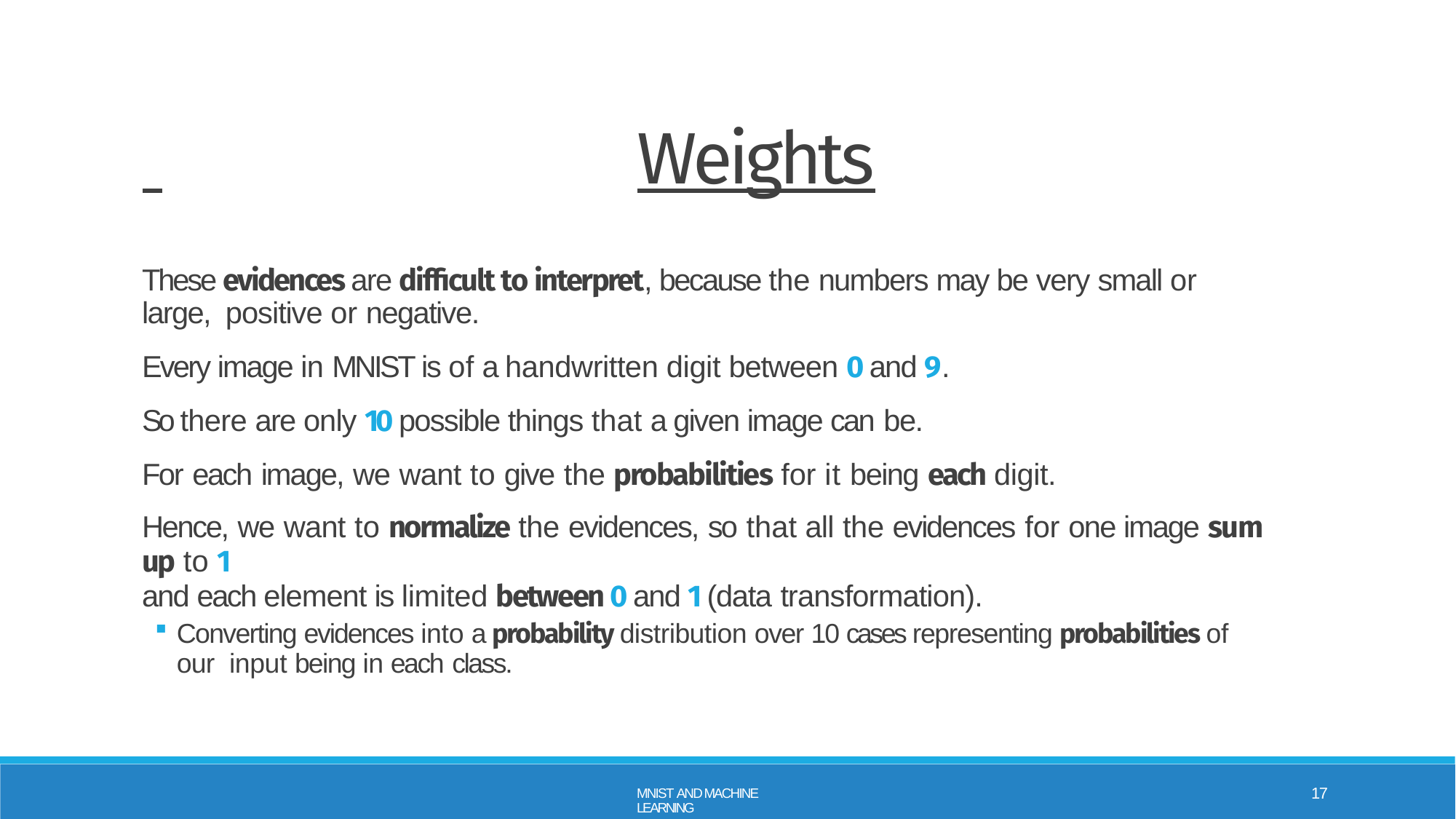

# Weights
These evidences are difficult to interpret, because the numbers may be very small or large,  positive or negative.
Every image in MNIST is of a handwritten digit between 0 and 9.
So there are only 10 possible things that a given image can be.
For each image, we want to give the probabilities for it being each digit.
Hence, we want to normalize the evidences, so that all the evidences for one image sum up to 1
and each element is limited between 0 and 1 (data transformation).
Converting evidences into a probability distribution over 10 cases representing probabilities of our  input being in each class.
17
MNIST AND MACHINE LEARNING